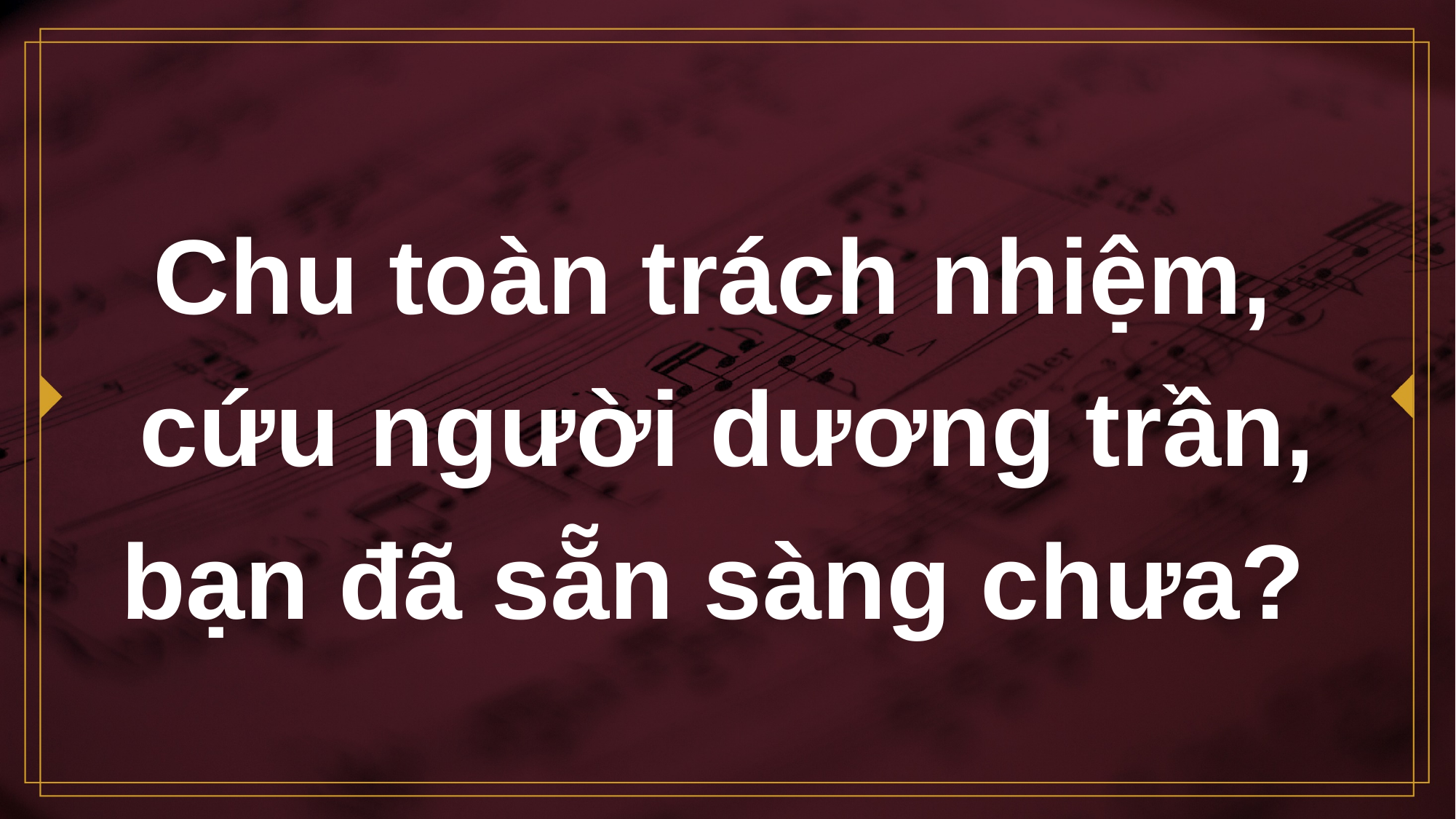

# Chu toàn trách nhiệm, cứu người dương trần, bạn đã sẵn sàng chưa?